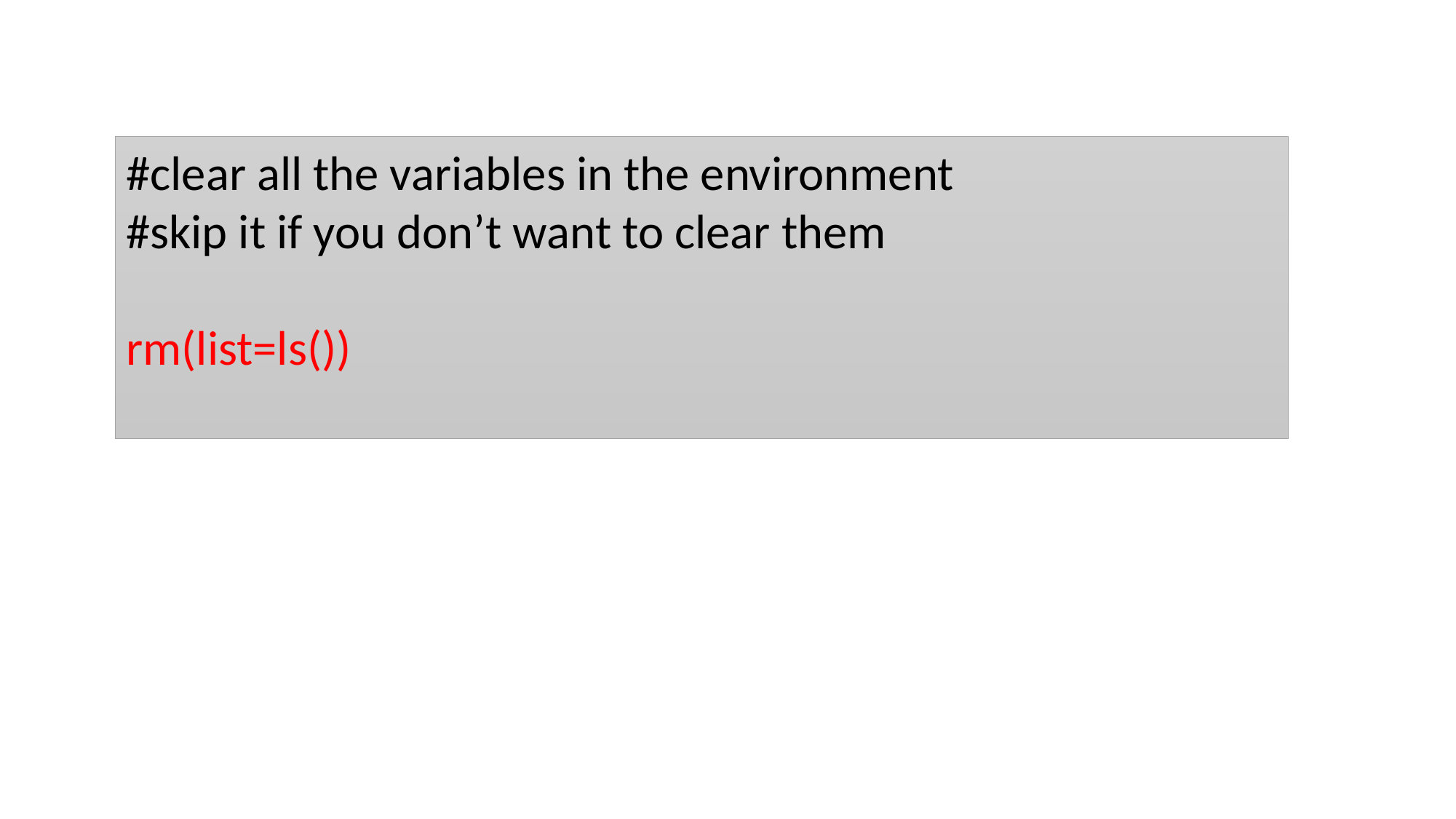

#clear all the variables in the environment
#skip it if you don’t want to clear them

rm(list=ls())